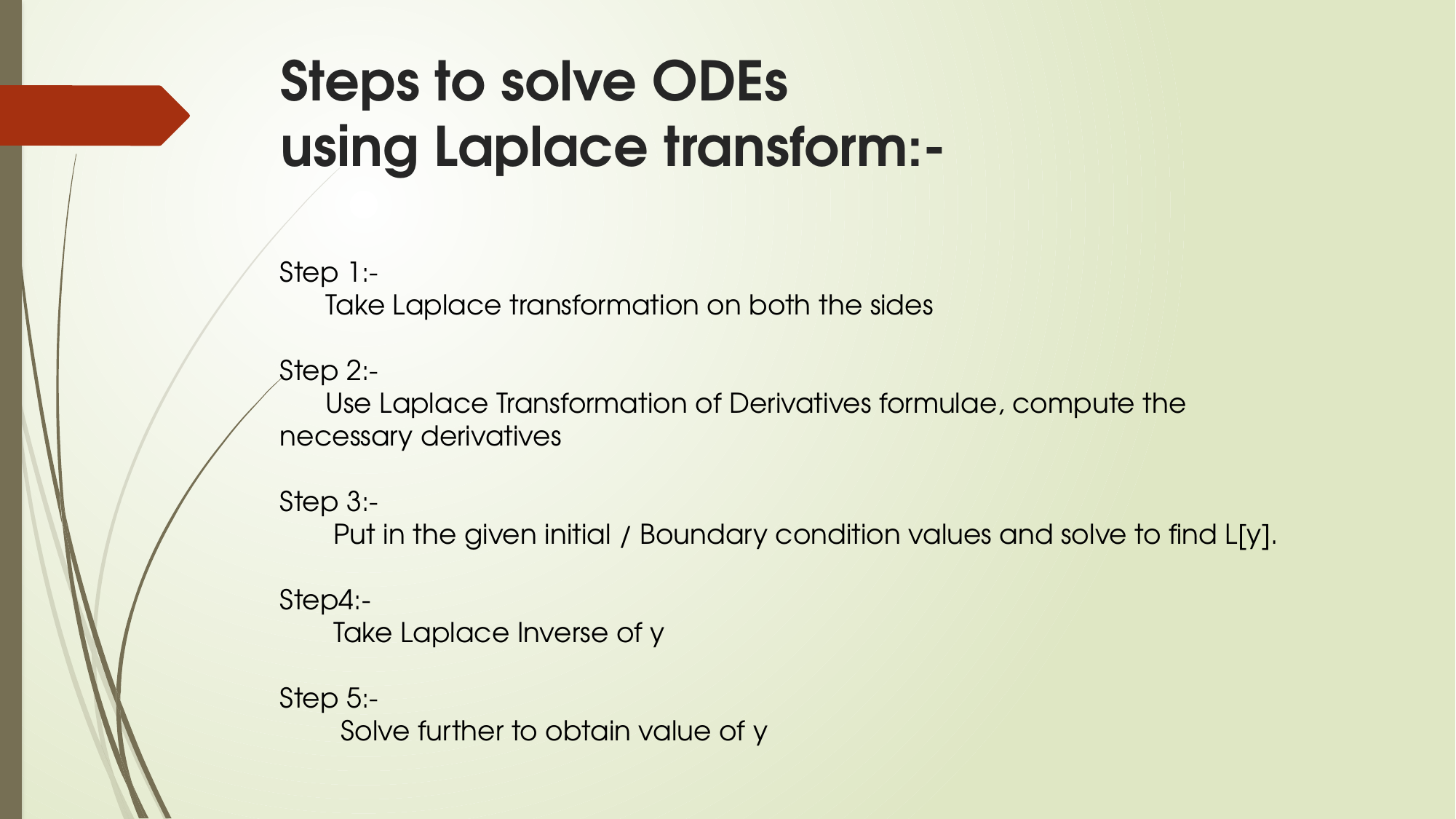

# Steps to solve ODEs using Laplace transform:-
Step 1:-
      Take Laplace transformation on both the sides

Step 2:-
      Use Laplace Transformation of Derivatives formulae, compute the necessary derivatives

Step 3:-
       Put in the given initial / Boundary condition values and solve to find L[y].

Step4:-
       Take Laplace Inverse of y

Step 5:-
        Solve further to obtain value of y